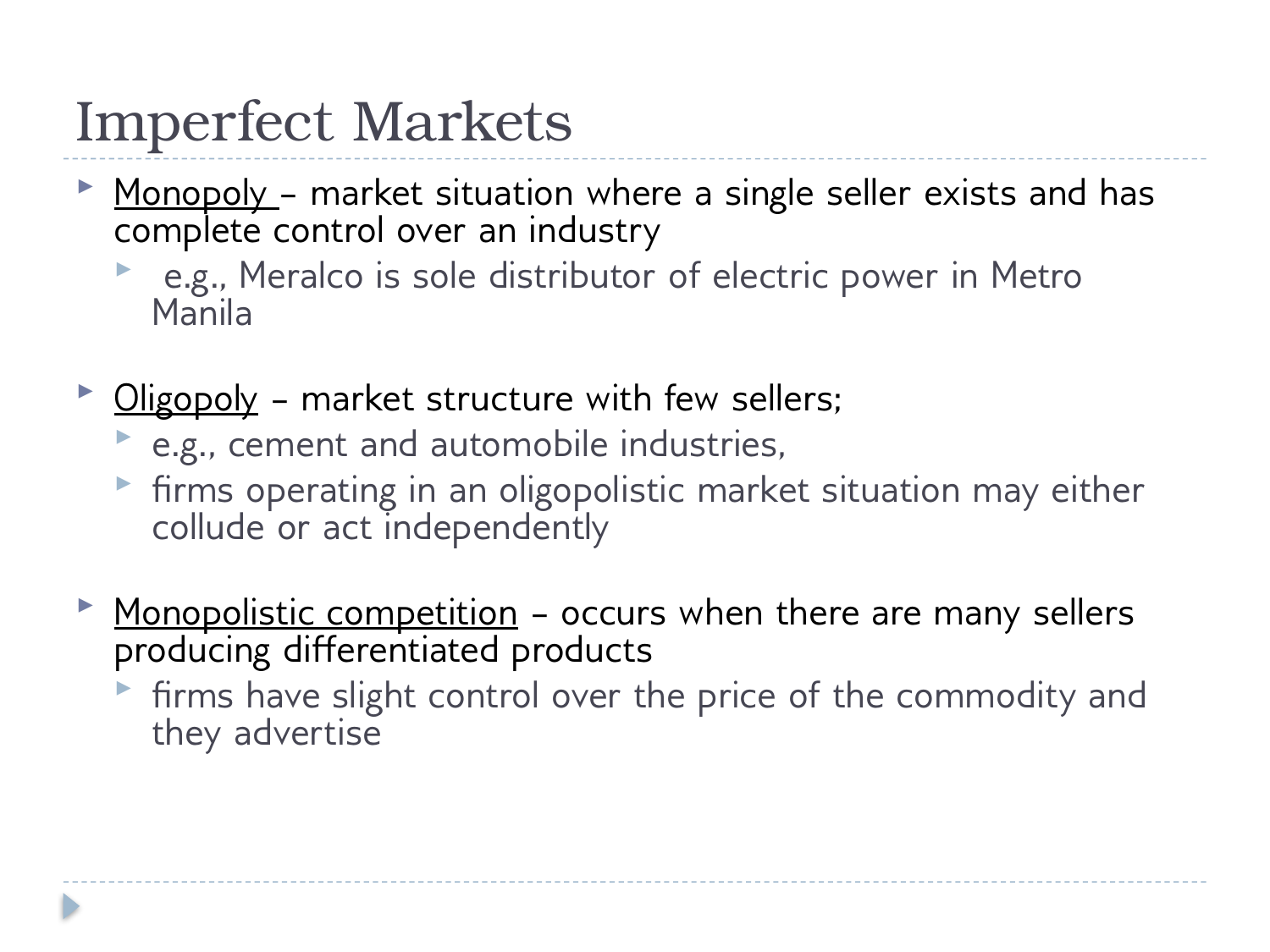

# Imperfect Markets
Monopoly – market situation where a single seller exists and has complete control over an industry
 e.g., Meralco is sole distributor of electric power in Metro Manila
Oligopoly – market structure with few sellers;
e.g., cement and automobile industries,
firms operating in an oligopolistic market situation may either collude or act independently
Monopolistic competition – occurs when there are many sellers producing differentiated products
firms have slight control over the price of the commodity and they advertise